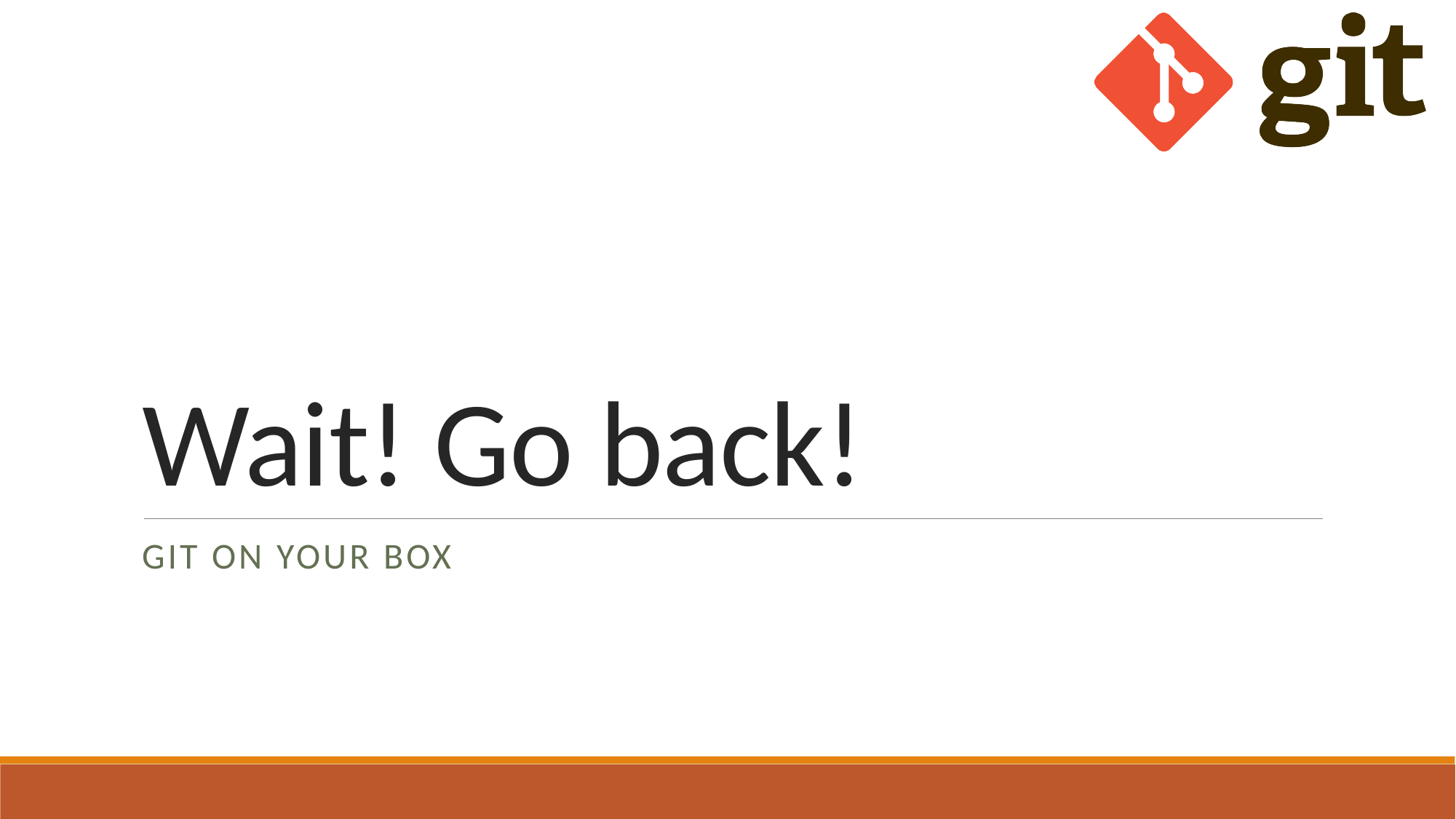

# Wait! Go back!
GIT on your box